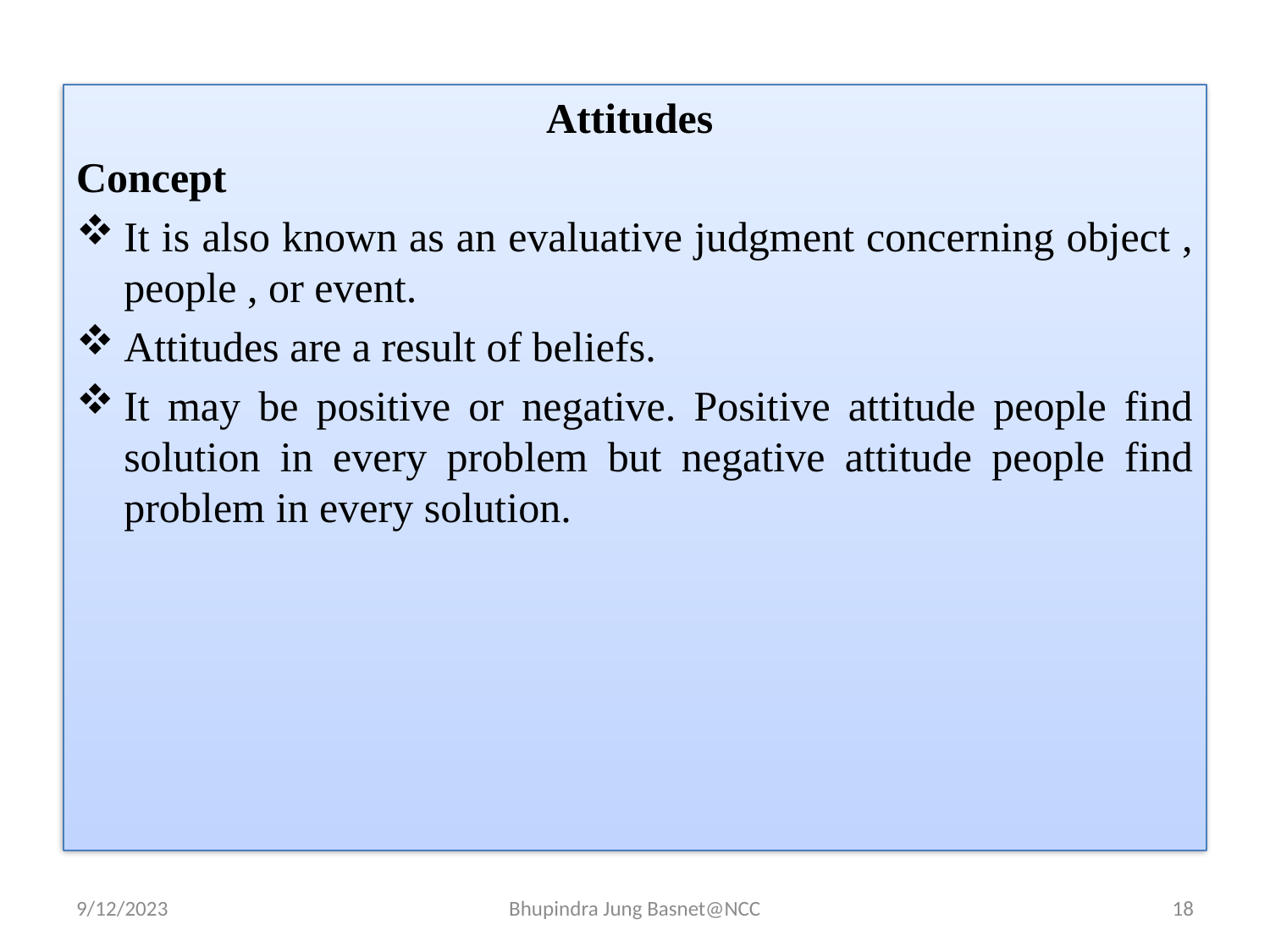

Attitudes
Concept
It is also known as an evaluative judgment concerning object , people , or event.
Attitudes are a result of beliefs.
It may be positive or negative. Positive attitude people find solution in every problem but negative attitude people find problem in every solution.
9/12/2023
Bhupindra Jung Basnet@NCC
18